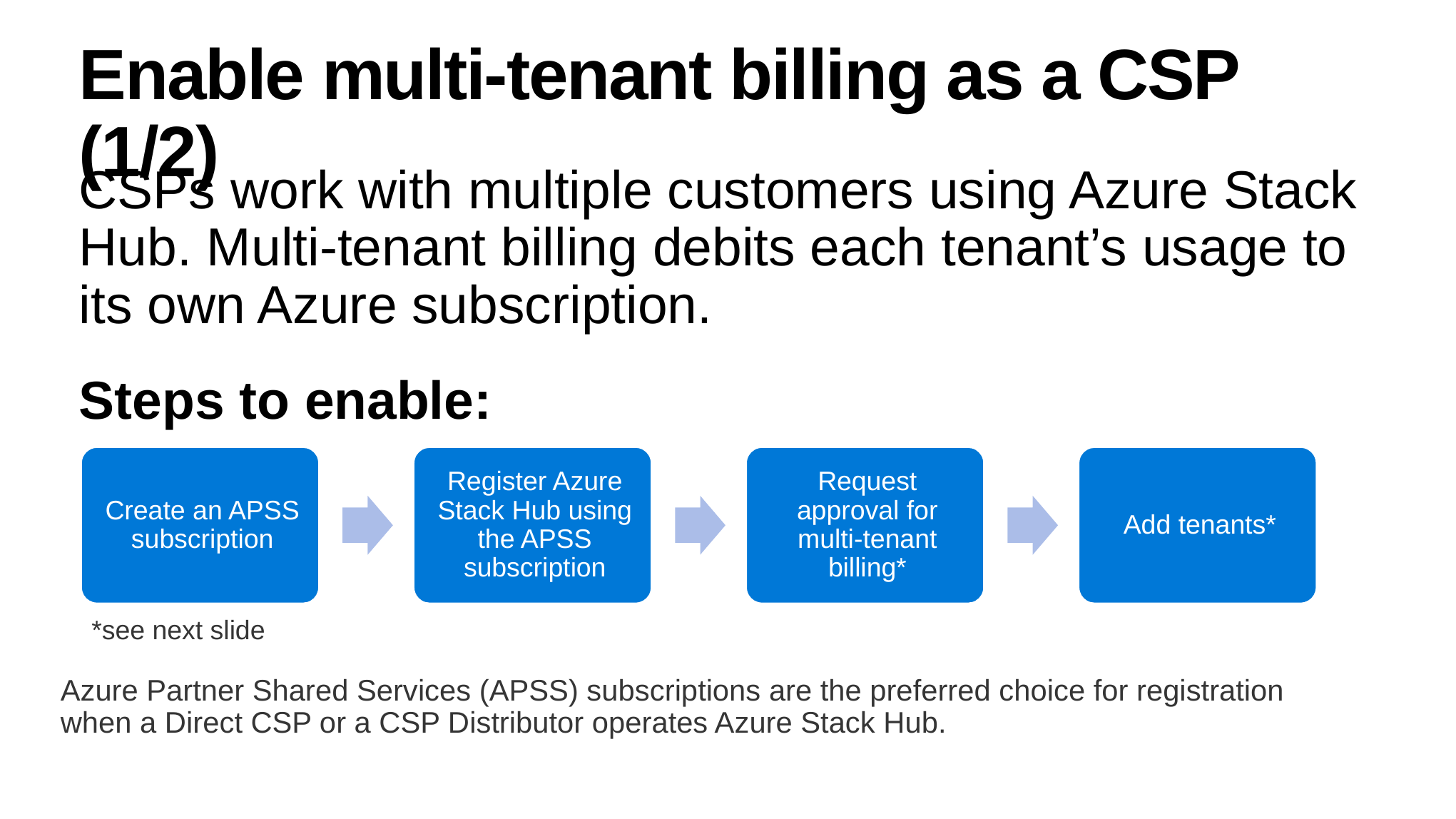

# Enable multi-tenant billing as a CSP (1/2)
CSPs work with multiple customers using Azure Stack Hub. Multi-tenant billing debits each tenant’s usage to its own Azure subscription.

Steps to enable:
Create an APSS subscription

Register Azure Stack Hub using the APSS subscription

Request approval for multi-tenant billing*

Add tenants*
*see next slide
Azure Partner Shared Services (APSS) subscriptions are the preferred choice for registration when a Direct CSP or a CSP Distributor operates Azure Stack Hub.